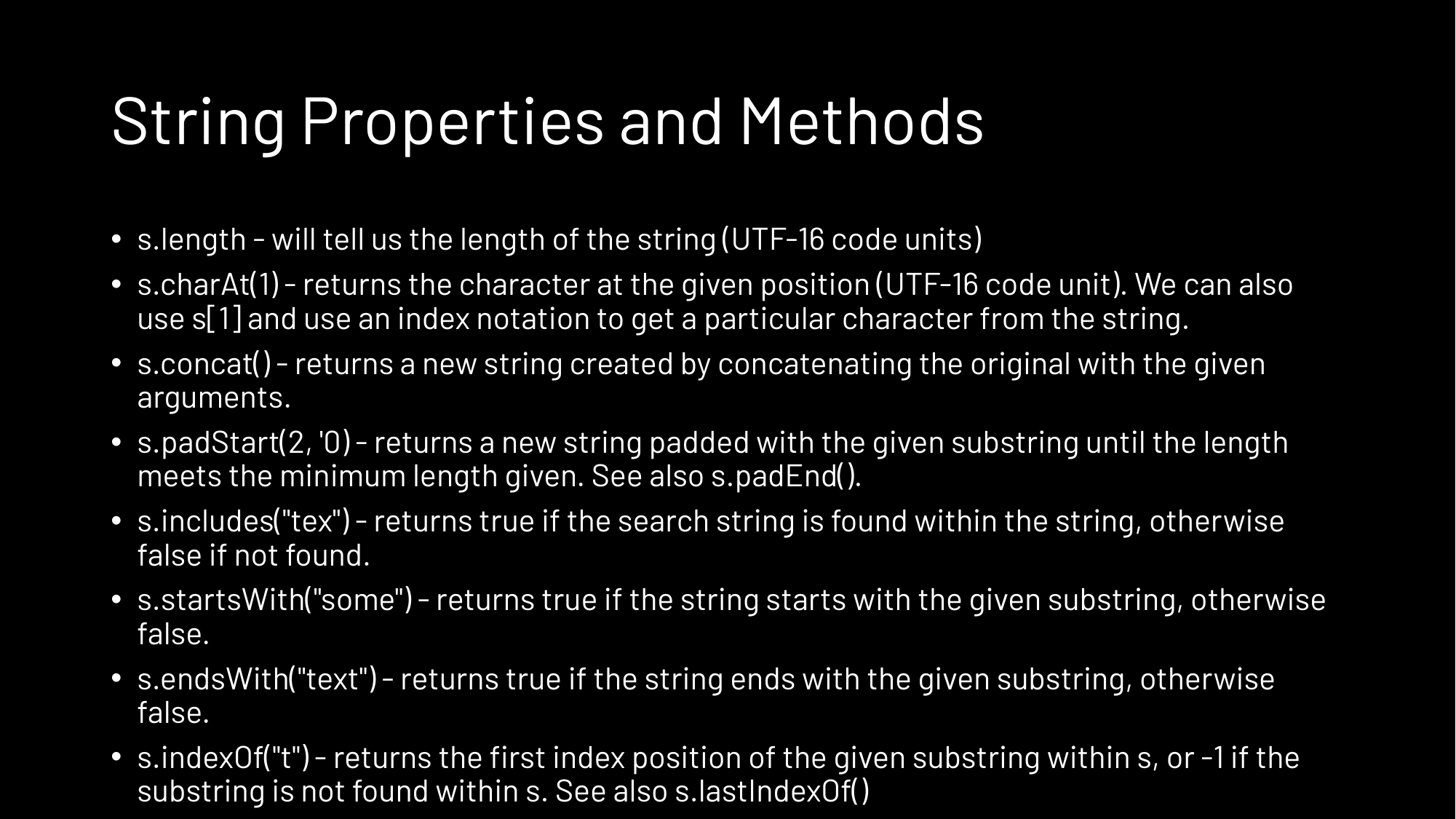

# String Properties and Methods
s.length - will tell us the length of the string (UTF-16 code units)
s.charAt(1) - returns the character at the given position (UTF-16 code unit). We can also use s[1] and use an index notation to get a particular character from the string.
s.concat() - returns a new string created by concatenating the original with the given arguments.
s.padStart(2, '0) - returns a new string padded with the given substring until the length meets the minimum length given. See also s.padEnd().
s.includes("tex") - returns true if the search string is found within the string, otherwise false if not found.
s.startsWith("some") - returns true if the string starts with the given substring, otherwise false.
s.endsWith("text") - returns true if the string ends with the given substring, otherwise false.
s.indexOf("t") - returns the first index position of the given substring within s, or -1 if the substring is not found within s. See also s.lastIndexOf()